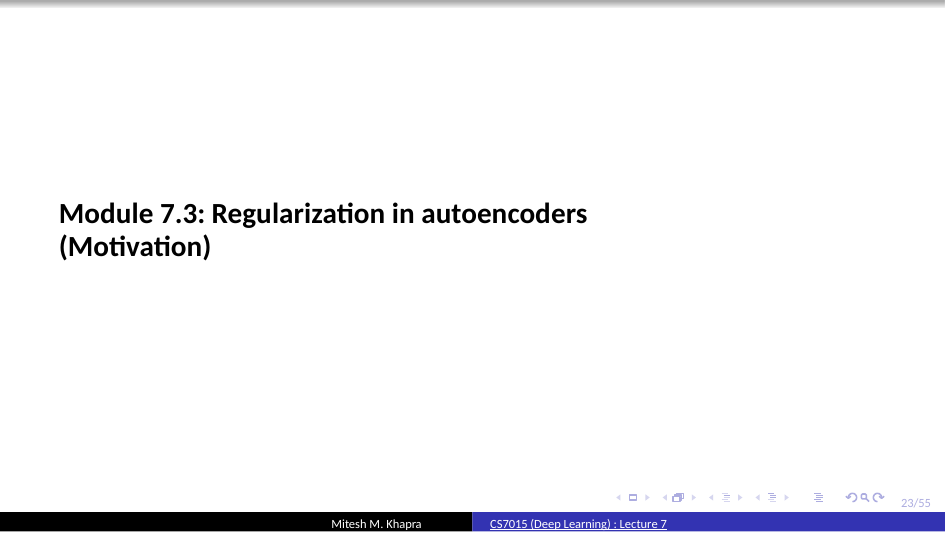

Module 7.3: Regularization in autoencoders  (Motivation)
23/55

Mitesh M. Khapra
CS7015 (Deep Learning) : Lecture 7